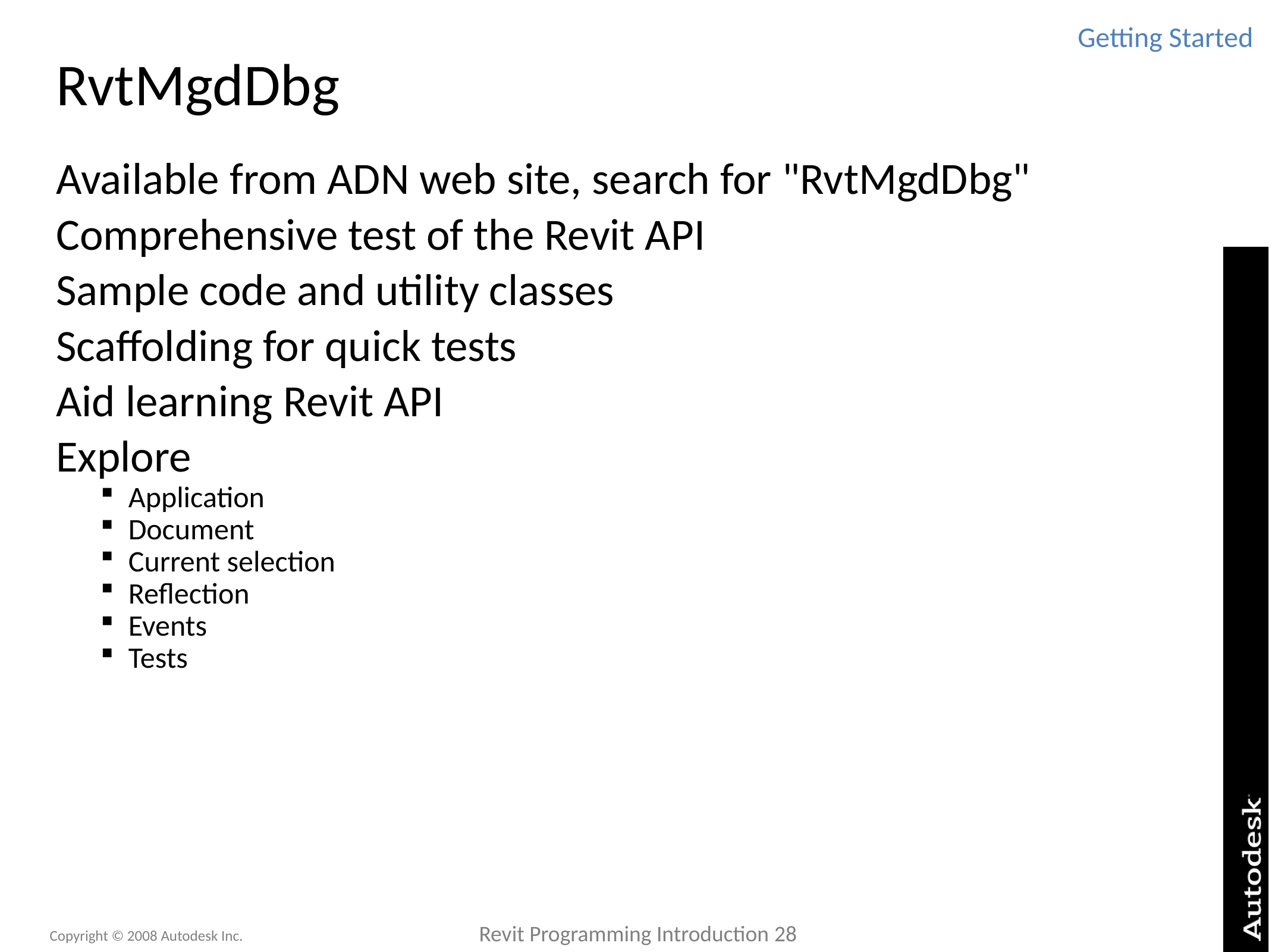

Getting Started
# RvtMgdDbg
Available from ADN web site, search for "RvtMgdDbg"
Comprehensive test of the Revit API
Sample code and utility classes
Scaffolding for quick tests
Aid learning Revit API
Explore
Application
Document
Current selection
Reflection
Events
Tests